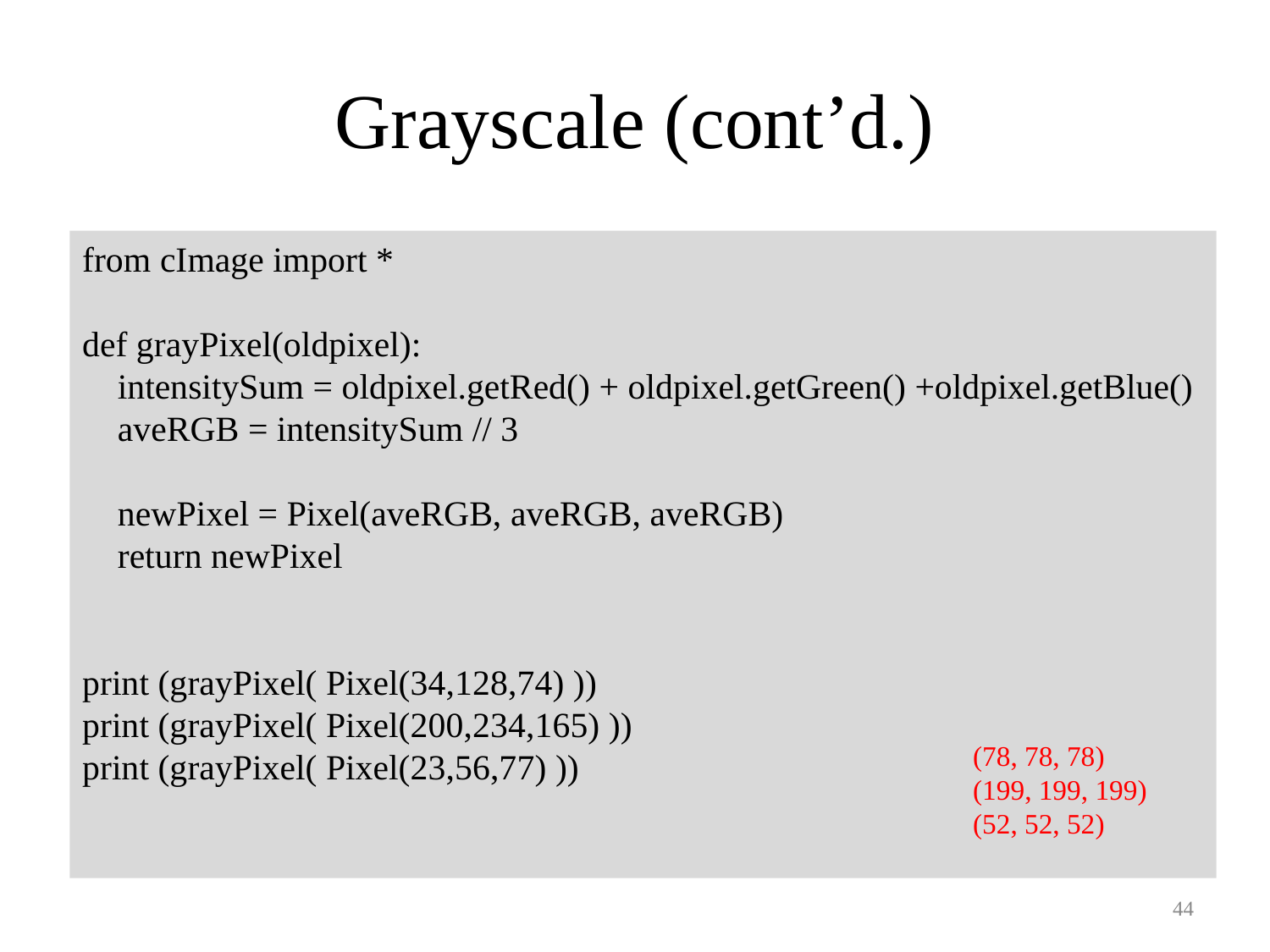

# Grayscale (cont’d.)
from cImage import *

def grayPixel(oldpixel):
    intensitySum = oldpixel.getRed() + oldpixel.getGreen() +oldpixel.getBlue()
    aveRGB = intensitySum // 3

    newPixel = Pixel(aveRGB, aveRGB, aveRGB)
    return newPixel

print (grayPixel( Pixel(34,128,74) ))
print (grayPixel( Pixel(200,234,165) ))
print (grayPixel( Pixel(23,56,77) ))

(78, 78, 78)
(199, 199, 199)
(52, 52, 52)
44